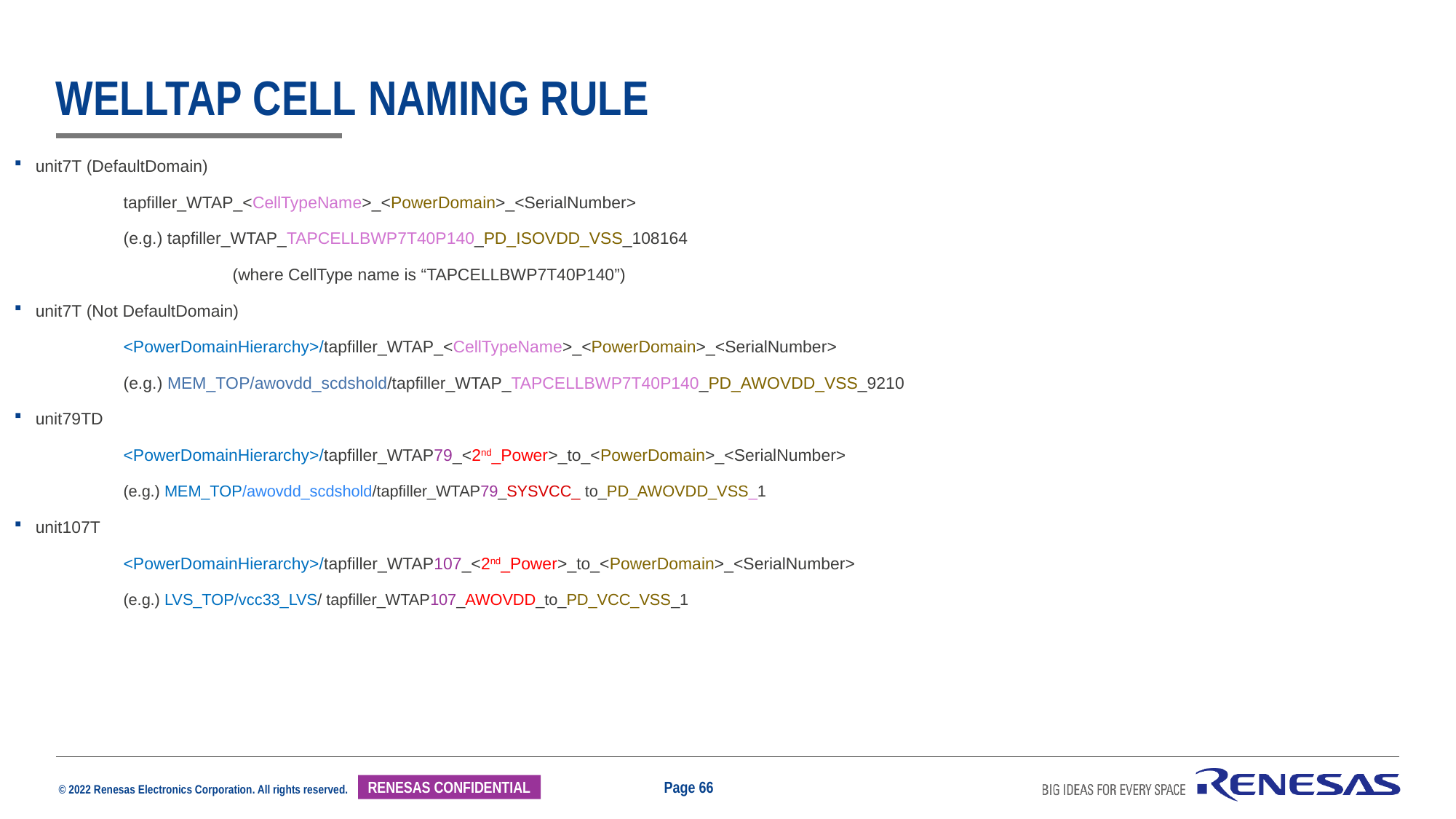

# WELLTAP Cell Naming Rule
unit7T (DefaultDomain)
	tapfiller_WTAP_<CellTypeName>_<PowerDomain>_<SerialNumber>
	(e.g.) tapfiller_WTAP_TAPCELLBWP7T40P140_PD_ISOVDD_VSS_108164
		(where CellType name is “TAPCELLBWP7T40P140”)
unit7T (Not DefaultDomain)
	<PowerDomainHierarchy>/tapfiller_WTAP_<CellTypeName>_<PowerDomain>_<SerialNumber>
	(e.g.) MEM_TOP/awovdd_scdshold/tapfiller_WTAP_TAPCELLBWP7T40P140_PD_AWOVDD_VSS_9210
unit79TD
	<PowerDomainHierarchy>/tapfiller_WTAP79_<2nd_Power>_to_<PowerDomain>_<SerialNumber>
	(e.g.) MEM_TOP/awovdd_scdshold/tapfiller_WTAP79_SYSVCC_ to_PD_AWOVDD_VSS_1
unit107T
	<PowerDomainHierarchy>/tapfiller_WTAP107_<2nd_Power>_to_<PowerDomain>_<SerialNumber>
	(e.g.) LVS_TOP/vcc33_LVS/ tapfiller_WTAP107_AWOVDD_to_PD_VCC_VSS_1